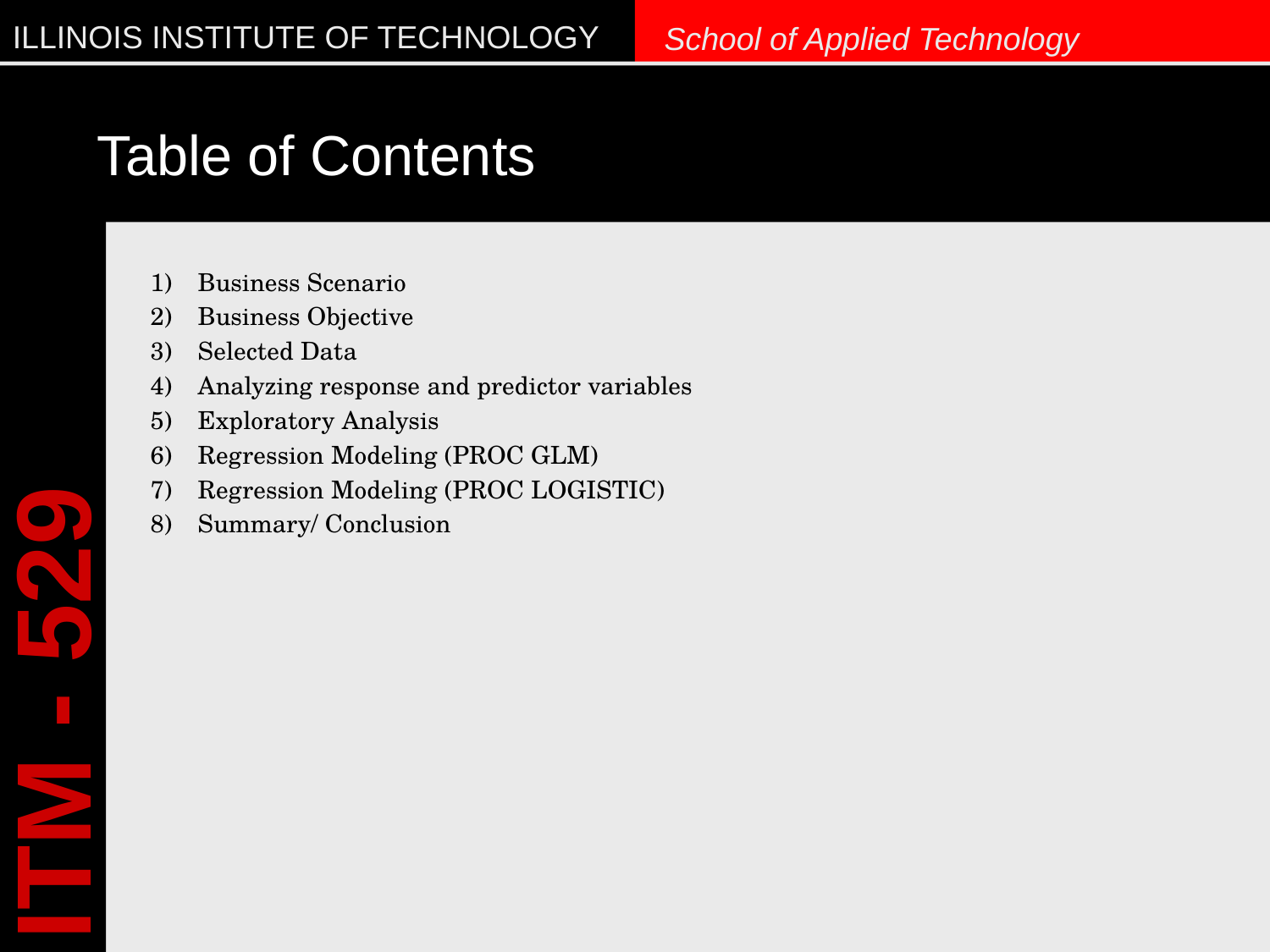

# Table of Contents
Business Scenario
Business Objective
Selected Data
Analyzing response and predictor variables
Exploratory Analysis
Regression Modeling (PROC GLM)
Regression Modeling (PROC LOGISTIC)
Summary/ Conclusion